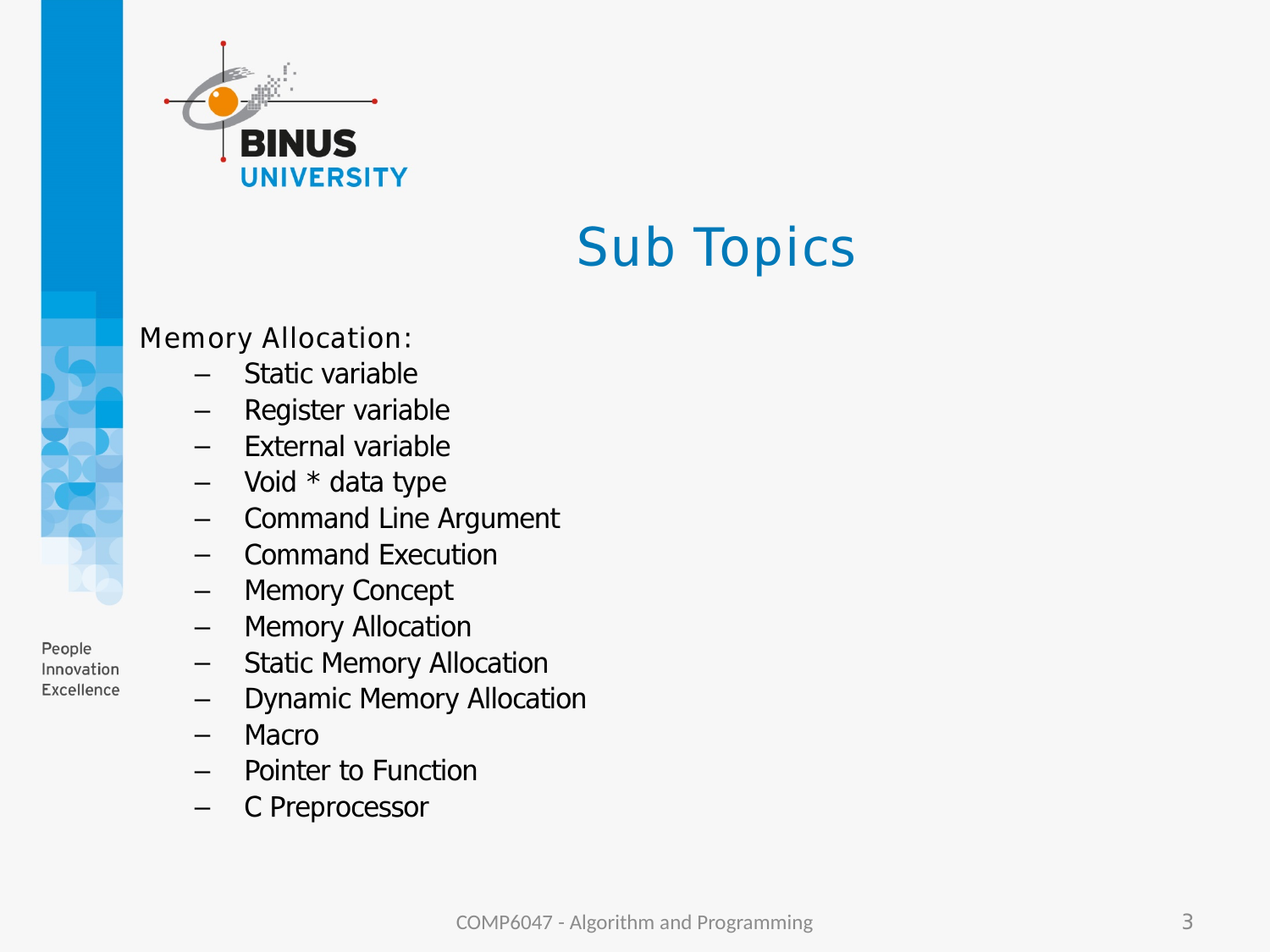

# Sub Topics
Memory Allocation:
Static variable
Register variable
External variable
Void * data type
Command Line Argument
Command Execution
Memory Concept
Memory Allocation
Static Memory Allocation
Dynamic Memory Allocation
Macro
Pointer to Function
C Preprocessor
COMP6047 - Algorithm and Programming
3